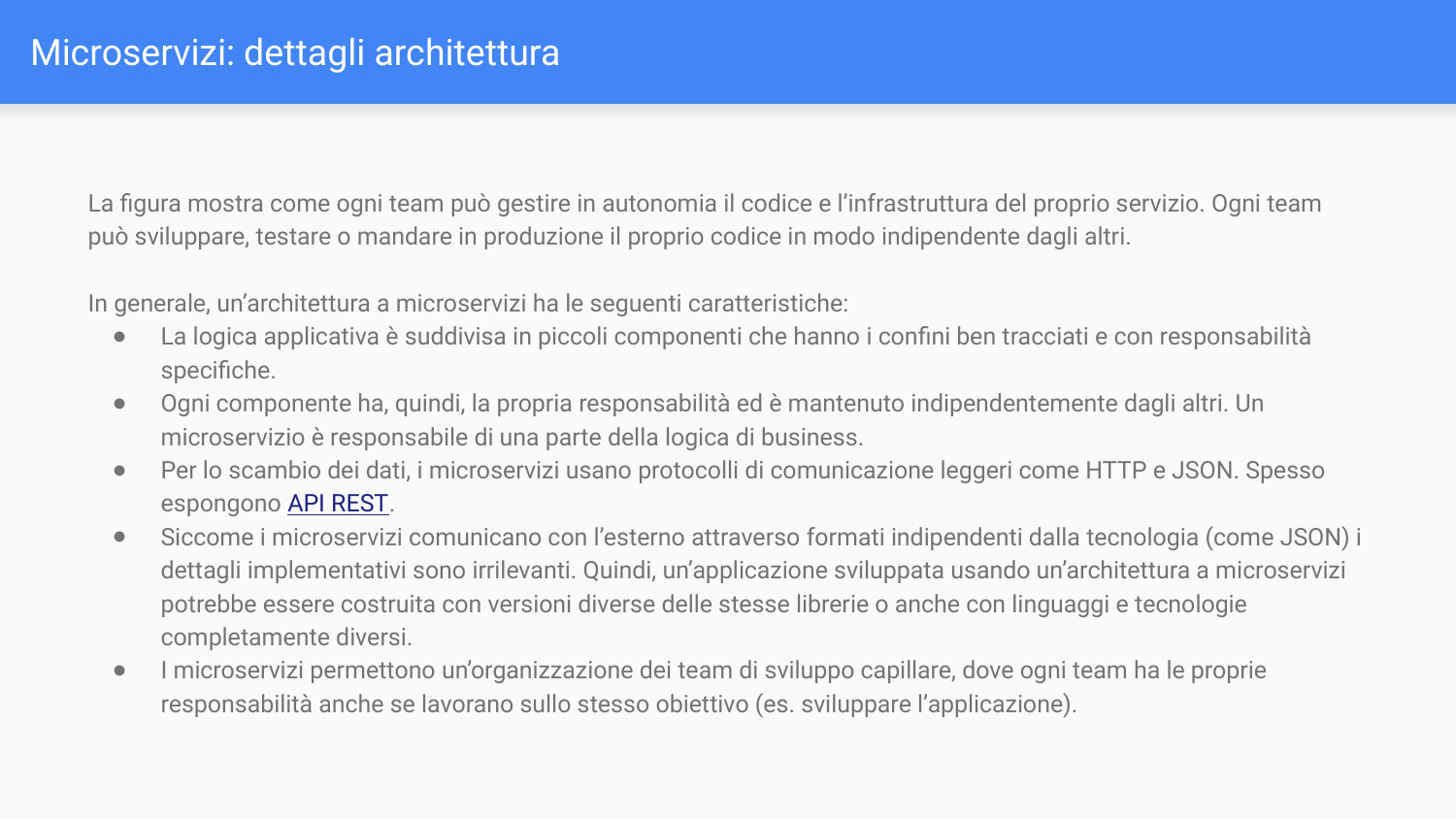

# Microservizi: dettagli architettura
La figura mostra come ogni team può gestire in autonomia il codice e l’infrastruttura del proprio servizio. Ogni team può sviluppare, testare o mandare in produzione il proprio codice in modo indipendente dagli altri.

In generale, un’architettura a microservizi ha le seguenti caratteristiche:
La logica applicativa è suddivisa in piccoli componenti che hanno i confini ben tracciati e con responsabilità specifiche.
Ogni componente ha, quindi, la propria responsabilità ed è mantenuto indipendentemente dagli altri. Un microservizio è responsabile di una parte della logica di business.
Per lo scambio dei dati, i microservizi usano protocolli di comunicazione leggeri come HTTP e JSON. Spesso espongono API REST.
Siccome i microservizi comunicano con l’esterno attraverso formati indipendenti dalla tecnologia (come JSON) i dettagli implementativi sono irrilevanti. Quindi, un’applicazione sviluppata usando un’architettura a microservizi potrebbe essere costruita con versioni diverse delle stesse librerie o anche con linguaggi e tecnologie completamente diversi.
I microservizi permettono un’organizzazione dei team di sviluppo capillare, dove ogni team ha le proprie responsabilità anche se lavorano sullo stesso obiettivo (es. sviluppare l’applicazione).